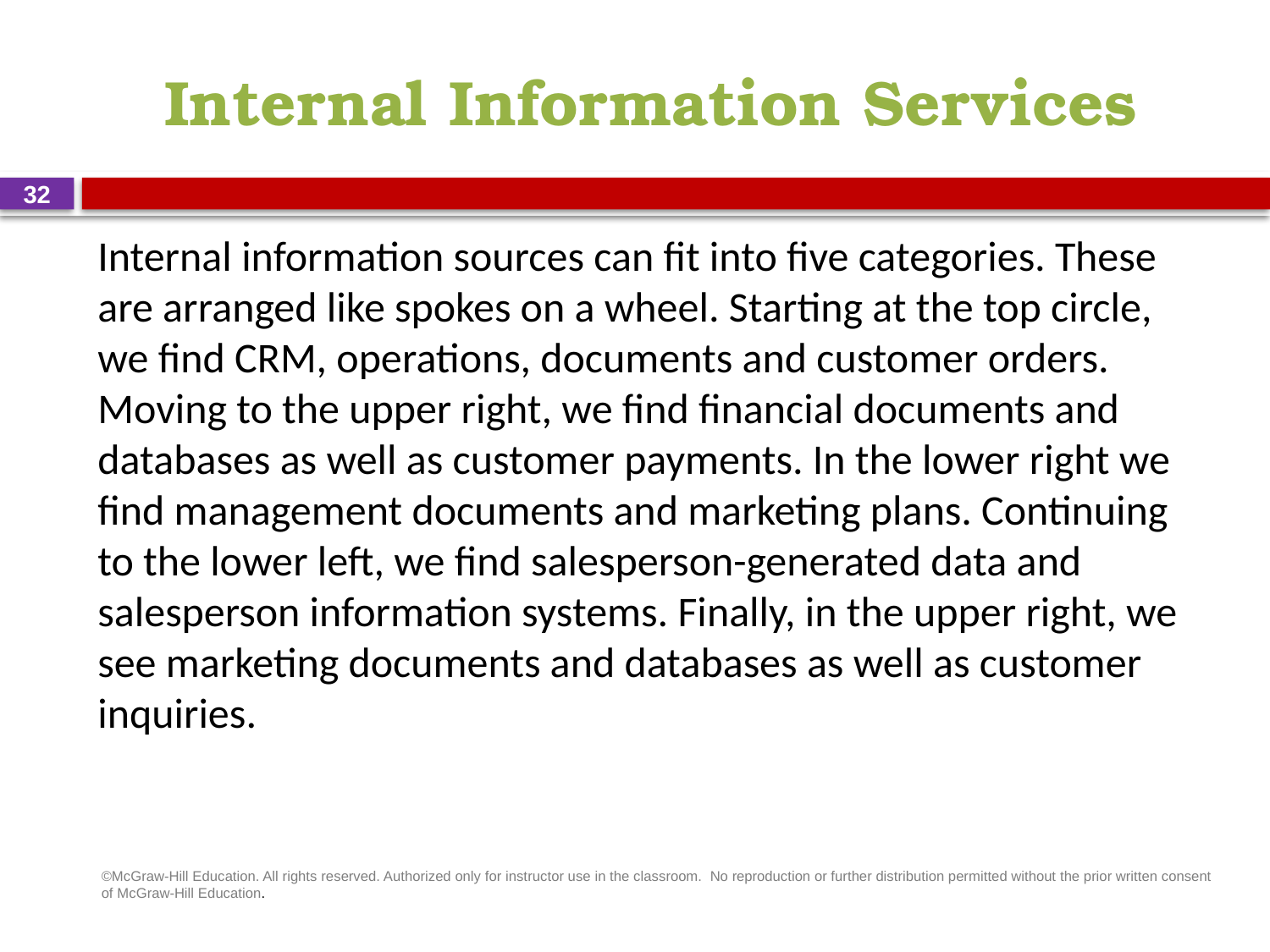

# Internal Information Services
32
Internal information sources can fit into five categories. These are arranged like spokes on a wheel. Starting at the top circle, we find CRM, operations, documents and customer orders. Moving to the upper right, we find financial documents and databases as well as customer payments. In the lower right we find management documents and marketing plans. Continuing to the lower left, we find salesperson-generated data and salesperson information systems. Finally, in the upper right, we see marketing documents and databases as well as customer inquiries.

©McGraw-Hill Education. All rights reserved. Authorized only for instructor use in the classroom.  No reproduction or further distribution permitted without the prior written consent of McGraw-Hill Education.